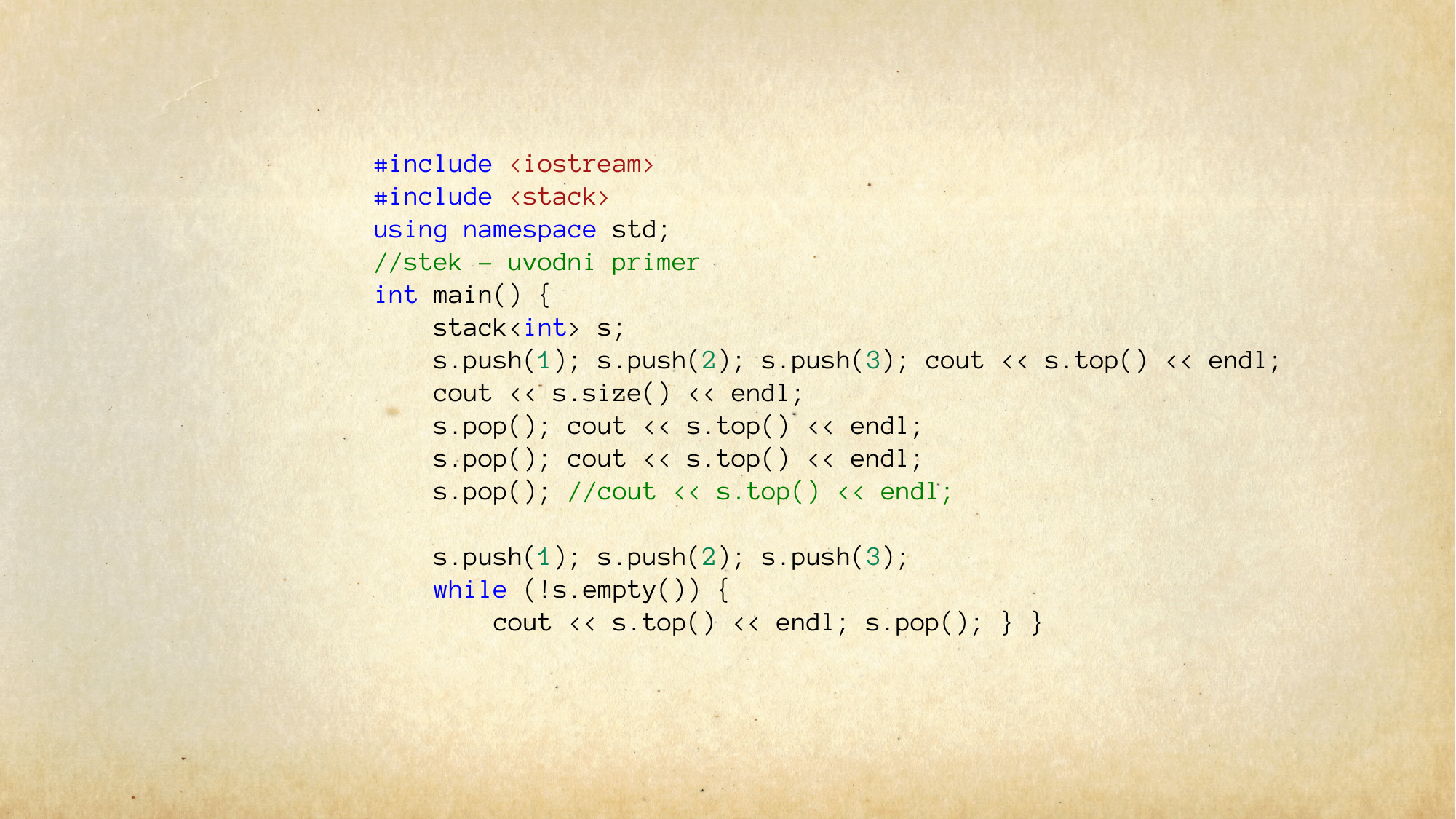

#include <iostream>
#include <stack>
using namespace std;
//stek - uvodni primer
int main() {
    stack<int> s;
    s.push(1); s.push(2); s.push(3); cout << s.top() << endl;
    cout << s.size() << endl;
    s.pop(); cout << s.top() << endl;
    s.pop(); cout << s.top() << endl;
    s.pop(); //cout << s.top() << endl;
    s.push(1); s.push(2); s.push(3);
    while (!s.empty()) {
        cout << s.top() << endl; s.pop(); } }